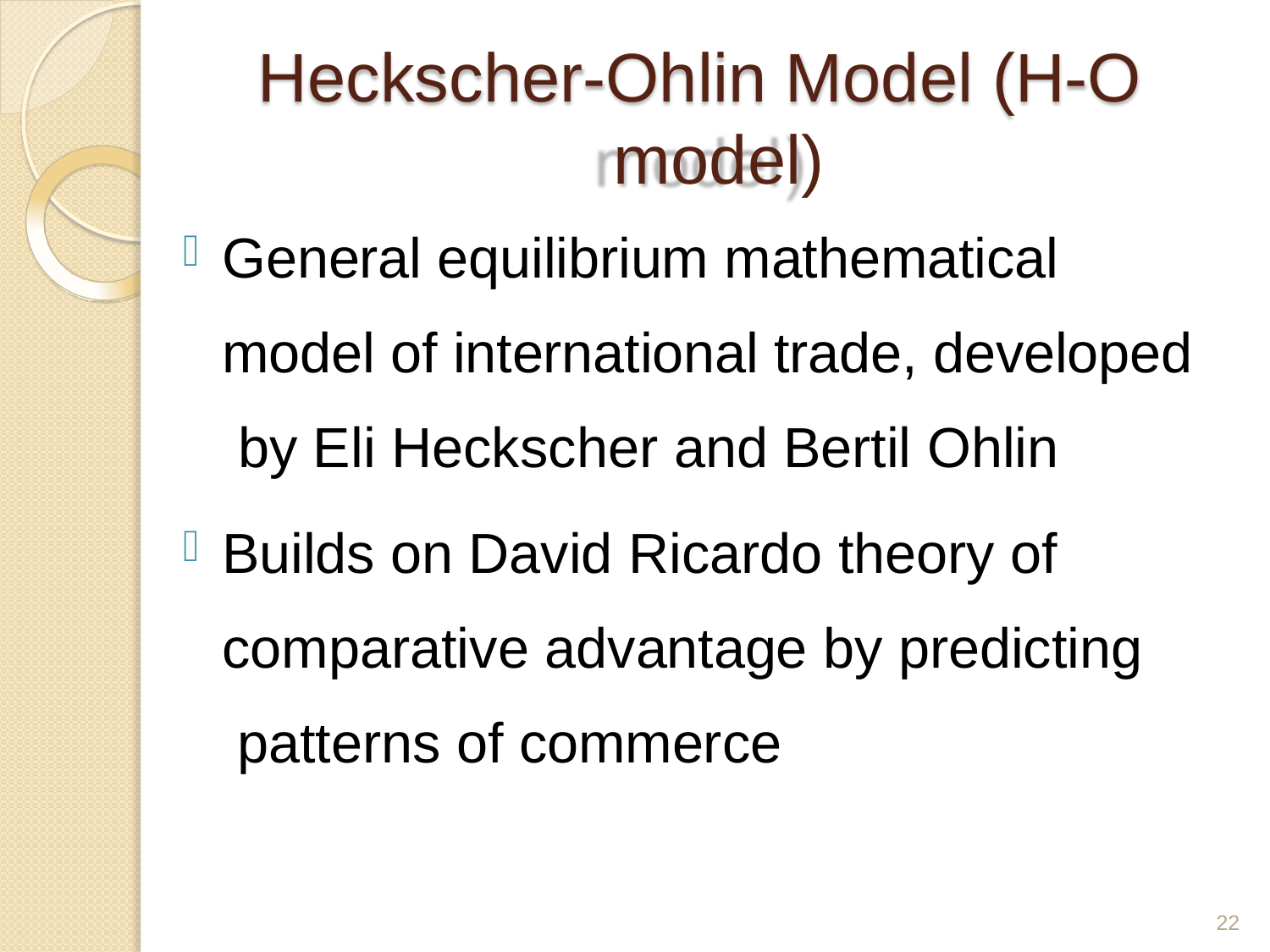

# Heckscher-Ohlin Model (H-O  model)
General equilibrium mathematical  model of international trade, developed  by Eli Heckscher and Bertil Ohlin
Builds on David Ricardo theory of  comparative advantage by predicting  patterns of commerce
22